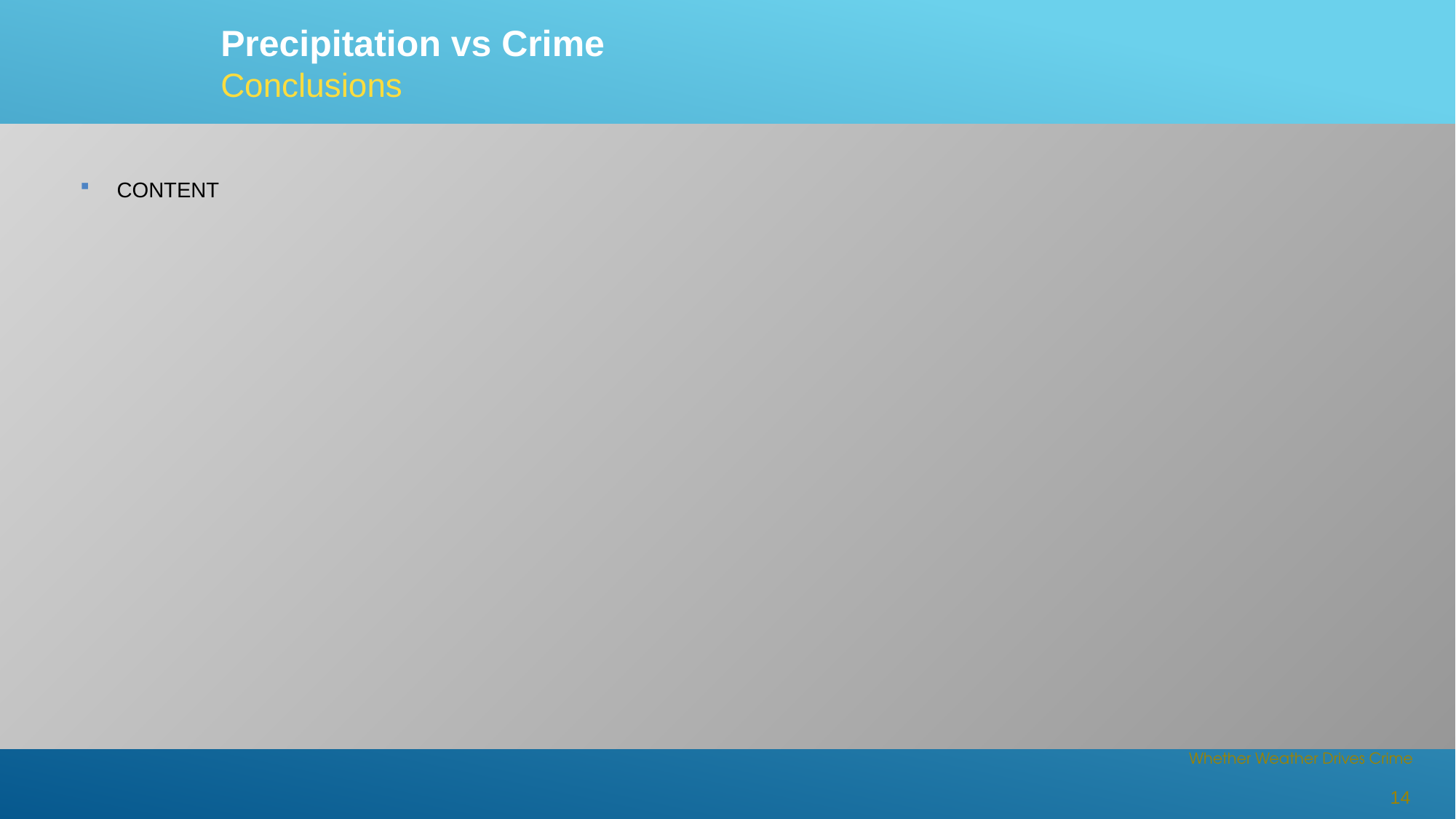

Precipitation vs Crime
Conclusions

CONTENT

14
Whether Weather Drives Crime